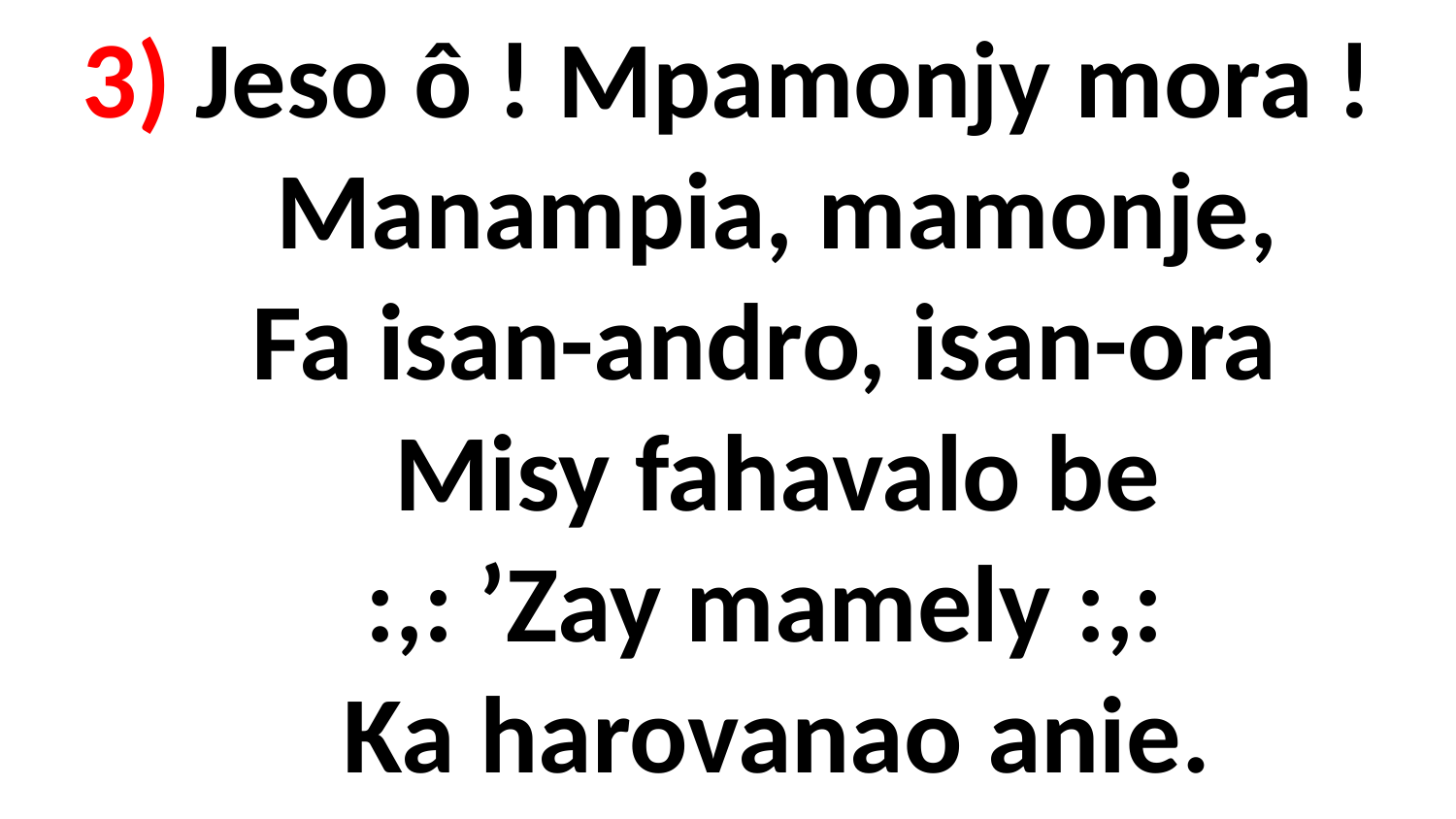

# 3) Jeso ô ! Mpamonjy mora ! Manampia, mamonje, Fa isan-andro, isan-ora Misy fahavalo be :,: ’Zay mamely :,: Ka harovanao anie.